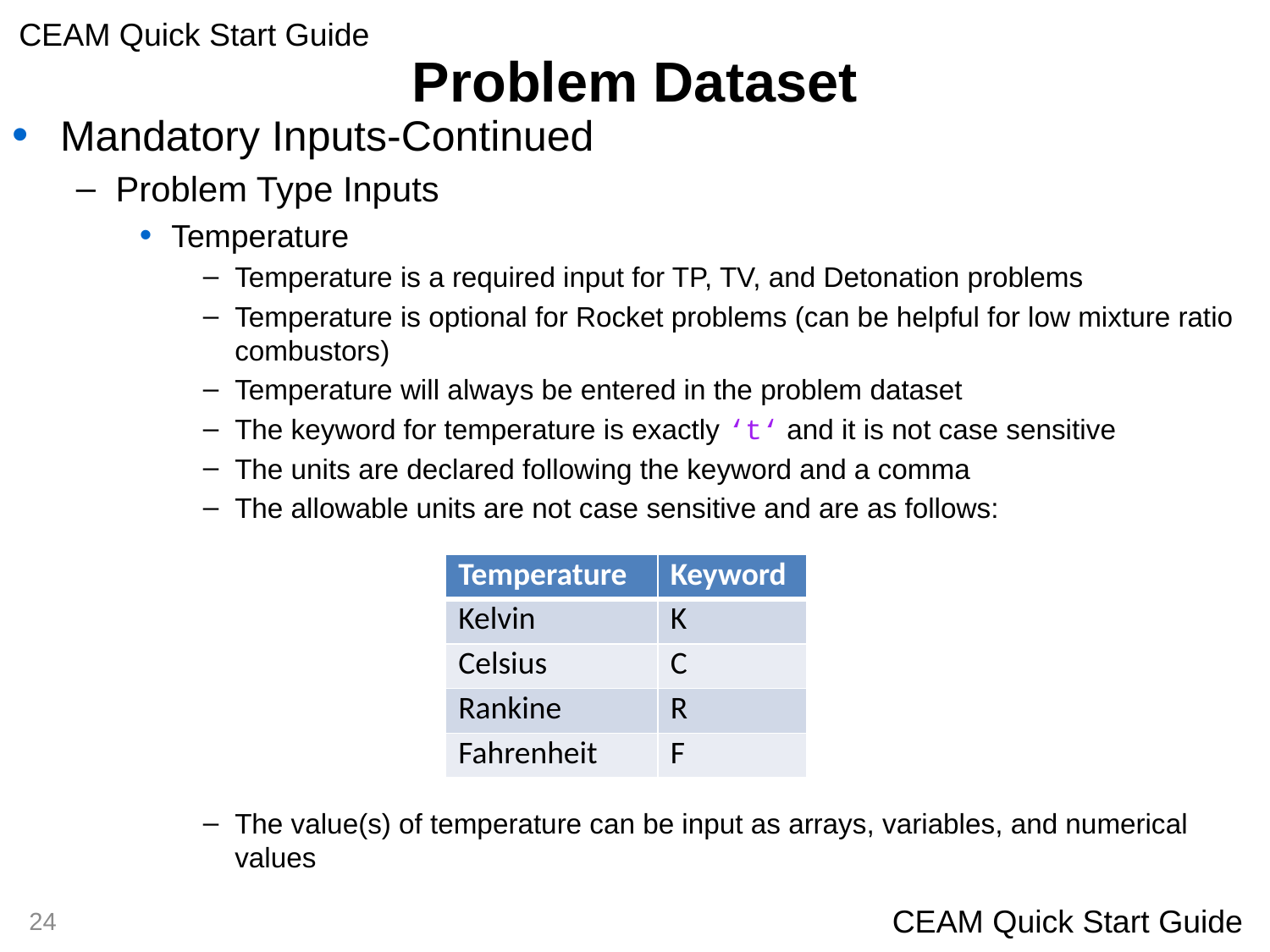

# Problem Dataset
Mandatory Inputs-Continued
Problem Type Inputs
Temperature
Temperature is a required input for TP, TV, and Detonation problems
Temperature is optional for Rocket problems (can be helpful for low mixture ratio combustors)
Temperature will always be entered in the problem dataset
The keyword for temperature is exactly ‘t‘ and it is not case sensitive
The units are declared following the keyword and a comma
The allowable units are not case sensitive and are as follows:

The value(s) of temperature can be input as arrays, variables, and numerical values
| Temperature | Keyword |
| --- | --- |
| Kelvin | K |
| Celsius | C |
| Rankine | R |
| Fahrenheit | F |
24